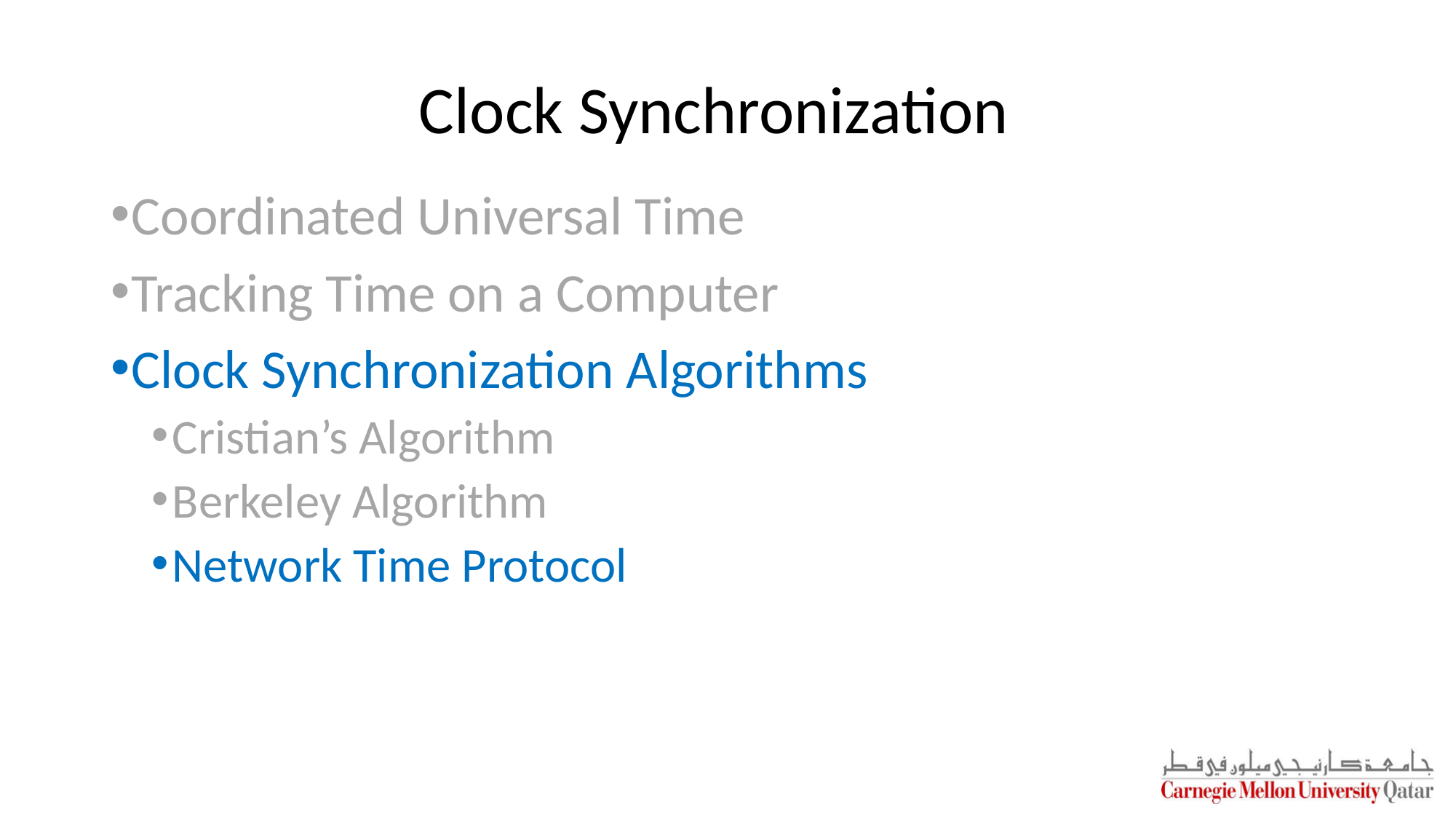

# Clock Synchronization
Coordinated Universal Time
Tracking Time on a Computer
Clock Synchronization Algorithms
Cristian’s Algorithm
Berkeley Algorithm
Network Time Protocol